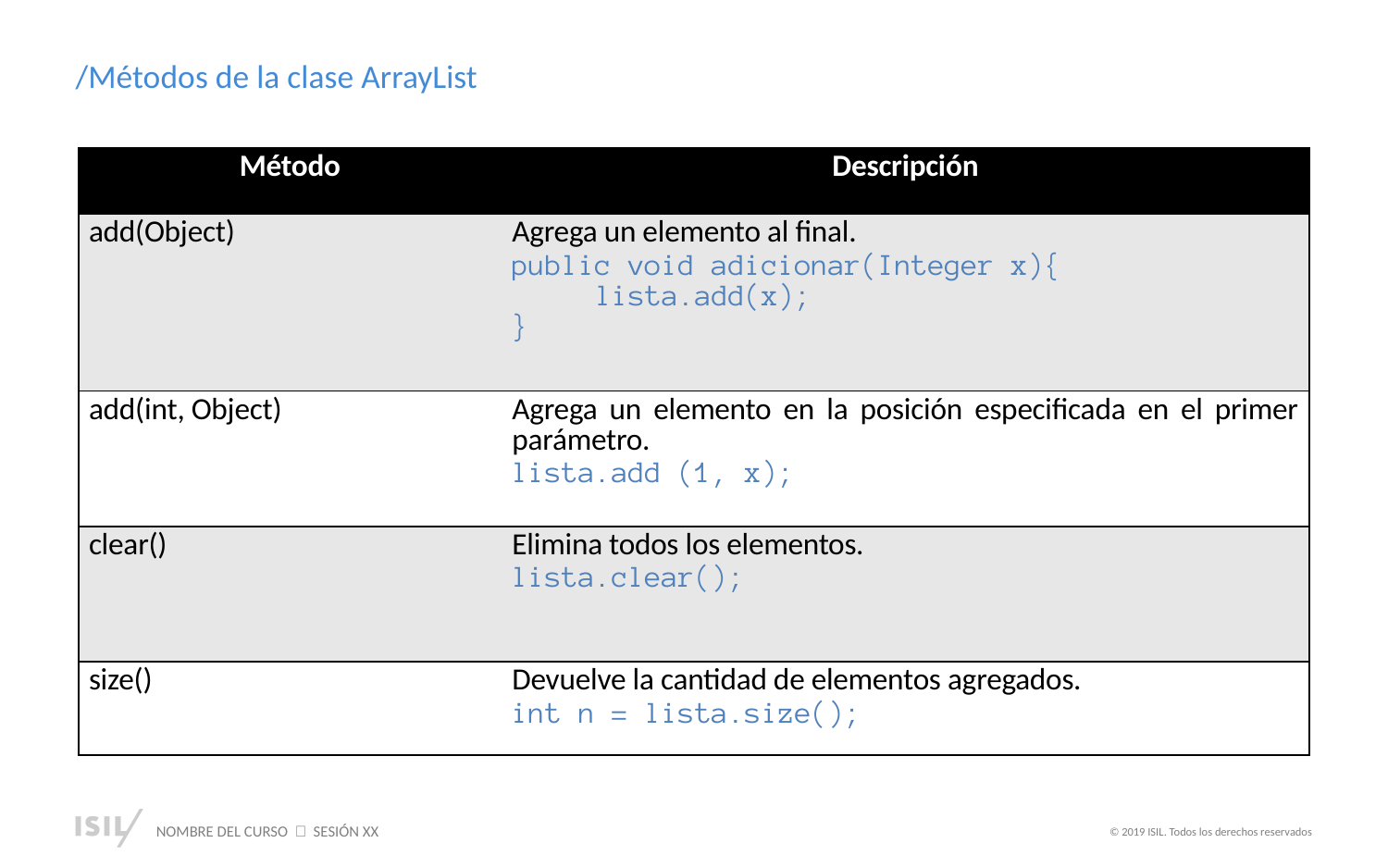

/Métodos de la clase ArrayList
| Método | Descripción |
| --- | --- |
| add(Object) | Agrega un elemento al final. public void adicionar(Integer x){ lista.add(x); } |
| add(int, Object) | Agrega un elemento en la posición especificada en el primer parámetro. lista.add (1, x); |
| clear() | Elimina todos los elementos. lista.clear(); |
| size() | Devuelve la cantidad de elementos agregados. int n = lista.size(); |